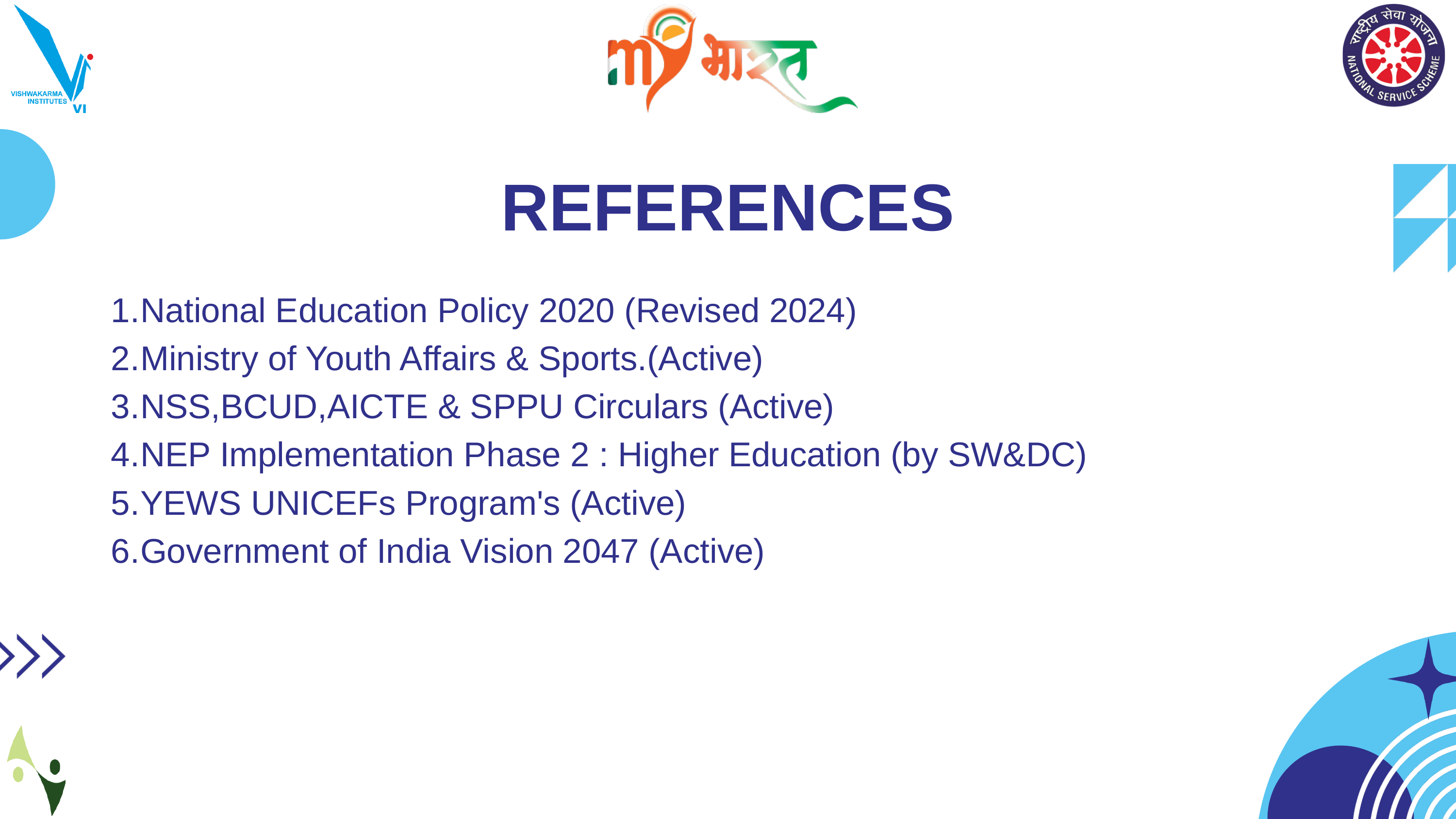

REFERENCES

National Education Policy 2020 (Revised 2024)
Ministry of Youth Affairs & Sports.(Active)
NSS,BCUD,AICTE & SPPU Circulars (Active)
NEP Implementation Phase 2 : Higher Education (by SW&DC)
YEWS UNICEFs Program's (Active)
Government of India Vision 2047 (Active)